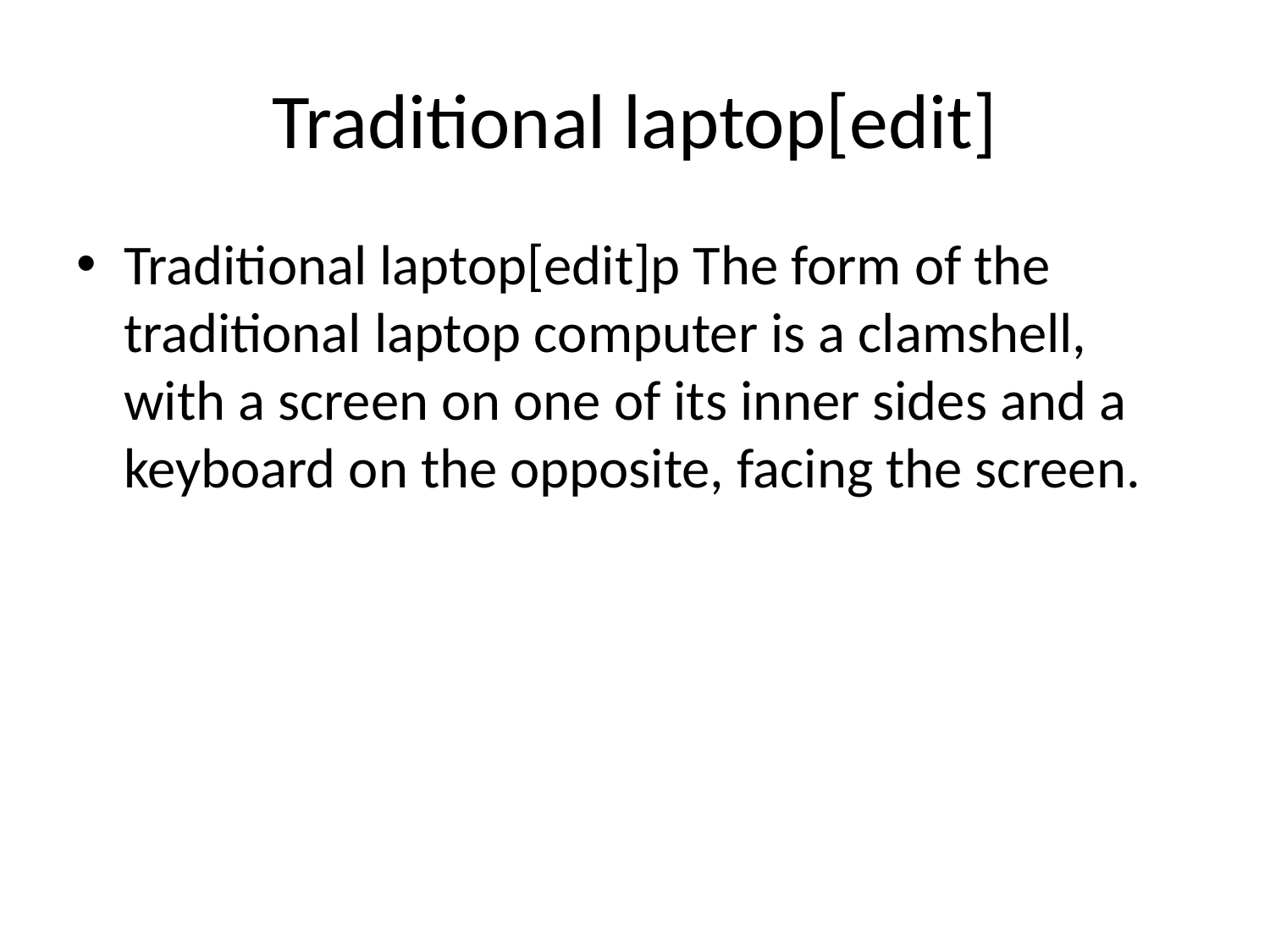

# Traditional laptop[edit]
Traditional laptop[edit]p The form of the traditional laptop computer is a clamshell, with a screen on one of its inner sides and a keyboard on the opposite, facing the screen.